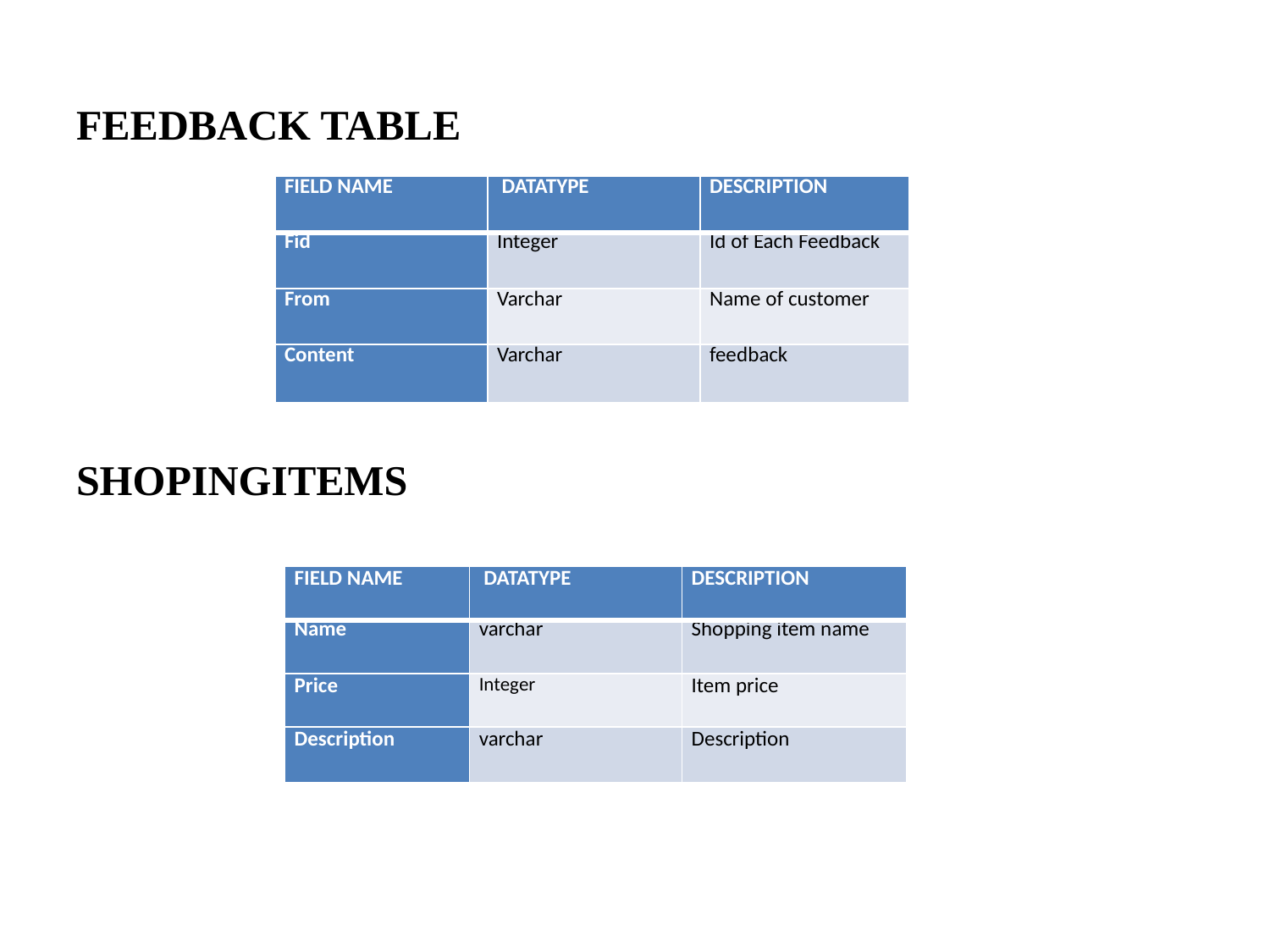

FEEDBACK TABLE

SHOPINGITEMS

| FIELD NAME | DATATYPE | DESCRIPTION |
| --- | --- | --- |
| Fid | Integer | Id of Each Feedback |
| From | Varchar | Name of customer |
| Content | Varchar | feedback |
| FIELD NAME | DATATYPE | DESCRIPTION |
| --- | --- | --- |
| Name | varchar | Shopping item name |
| Price | Integer | Item price |
| Description | varchar | Description |